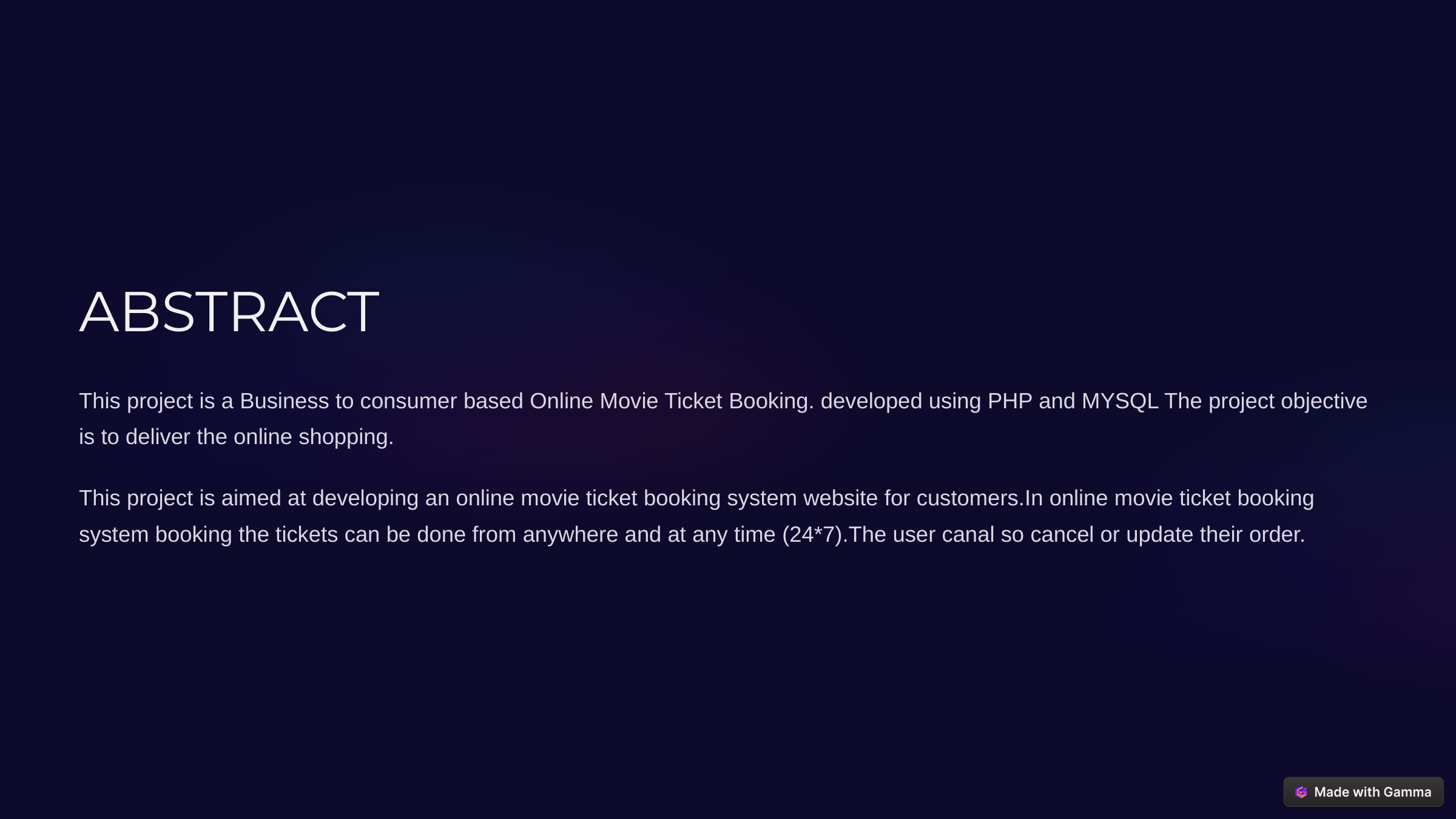

ABSTRACT
This project is a Business to consumer based Online Movie Ticket Booking. developed using PHP and MYSQL The project objective is to deliver the online shopping.
This project is aimed at developing an online movie ticket booking system website for customers.In online movie ticket booking system booking the tickets can be done from anywhere and at any time (24*7).The user canal so cancel or update their order.